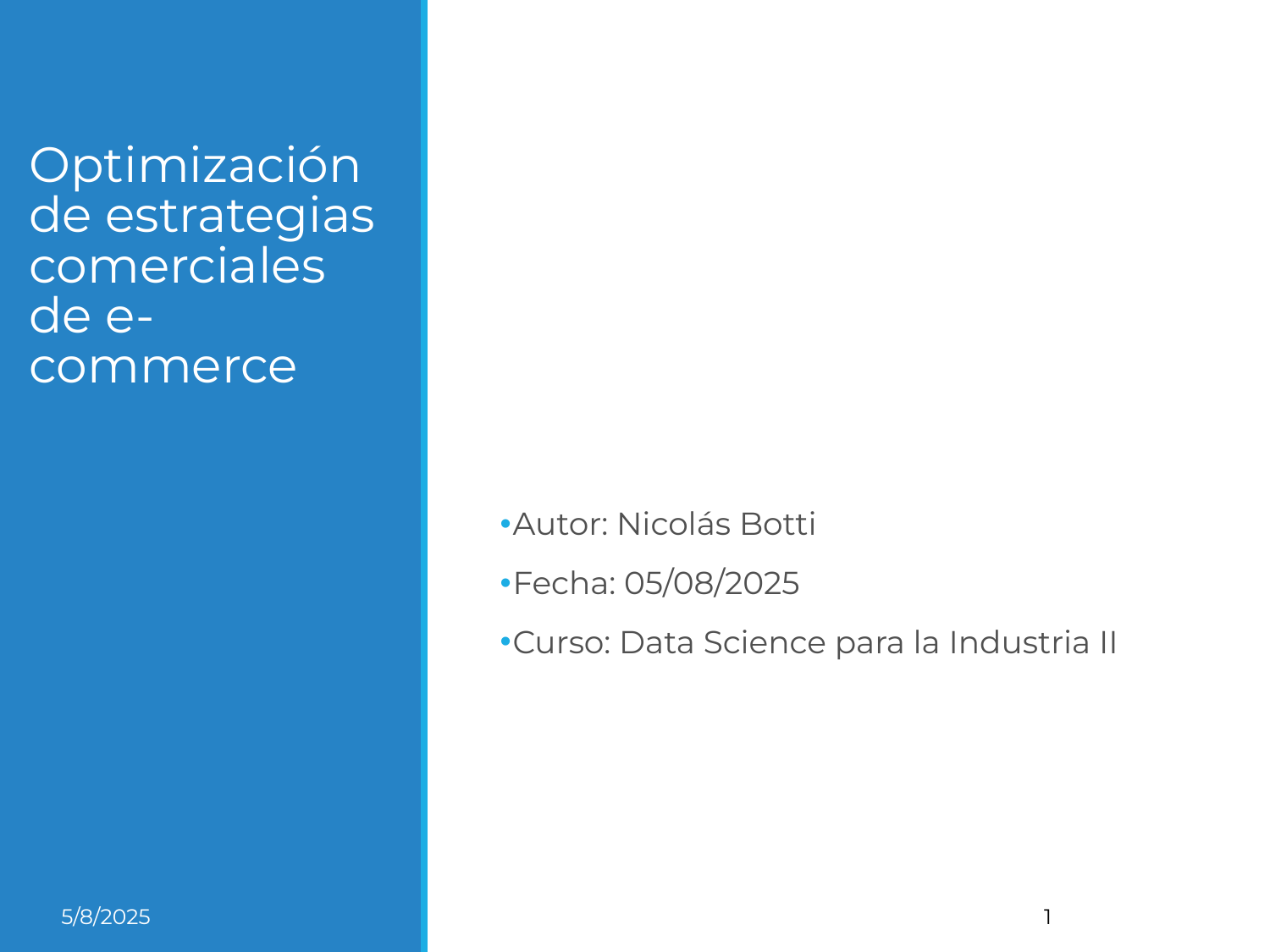

# Optimización de estrategias comerciales de e-commerce
Autor: Nicolás Botti
Fecha: 05/08/2025
Curso: Data Science para la Industria II

5/8/2025
1